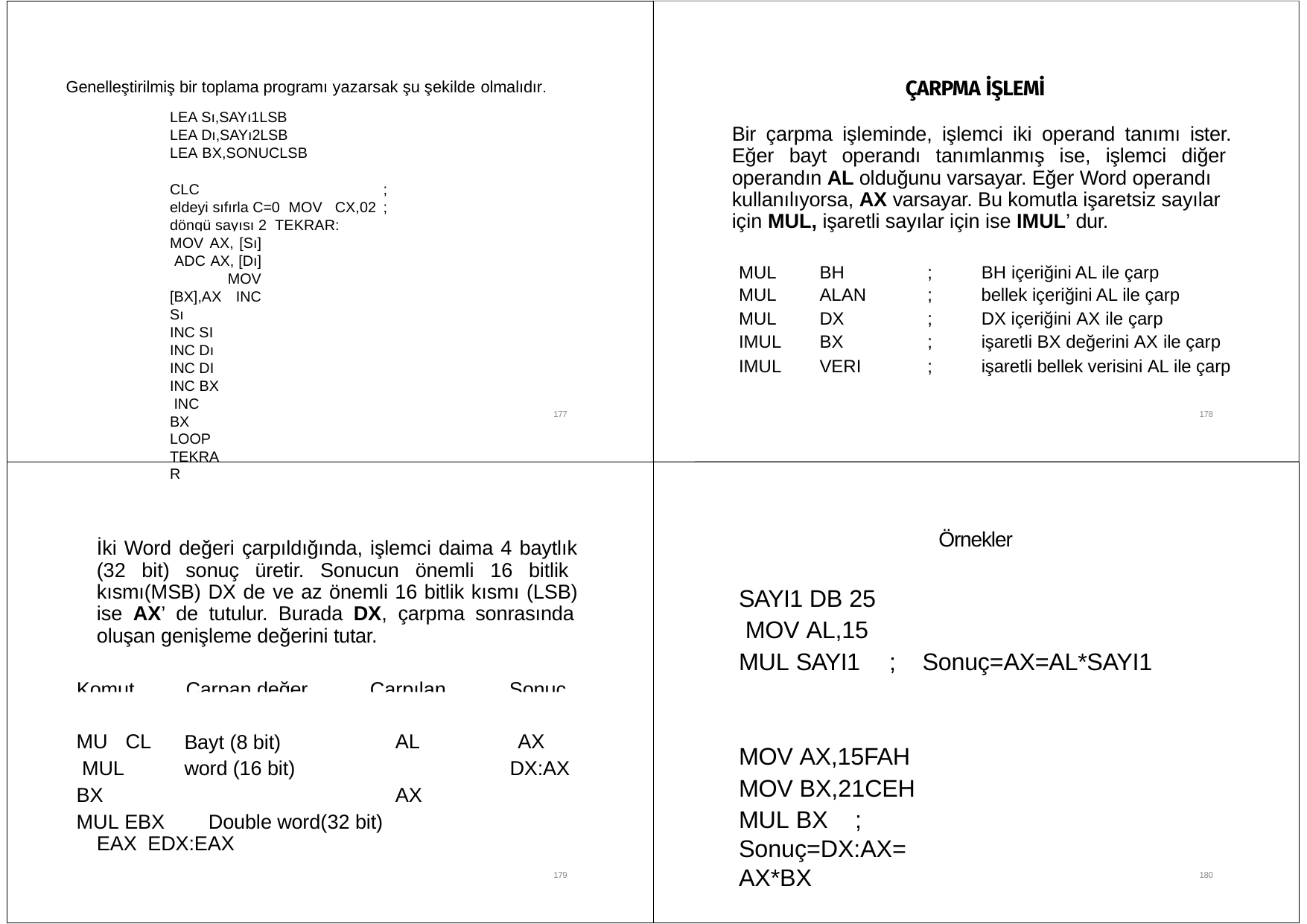

ÇARPMA İŞLEMİ
Genelleştirilmiş bir toplama programı yazarsak şu şekilde olmalıdır.
LEA Sı,SAYı1LSB  LEA Dı,SAYı2LSB  LEA BX,SONUCLSB

CLC	; eldeyi sıfırla C=0  MOV  CX,02	; döngü sayısı 2  TEKRAR:
Bir çarpma işleminde, işlemci iki operand tanımı ister.  Eğer bayt operandı tanımlanmış ise, işlemci diğer  operandın AL olduğunu varsayar. Eğer Word operandı

kullanılıyorsa, AX varsayar. Bu komutla işaretsiz sayılar  için MUL, işaretli sayılar için ise IMUL’ dur.

MOV AX, [Sı]  ADC AX, [Dı]  MOV [BX],AX  INC Sı
INC SI  INC Dı  INC DI  INC BX  INC BX
LOOP TEKRAR
| MUL | BH | ; | BH içeriğini AL ile çarp |
| --- | --- | --- | --- |
| MUL | ALAN | ; | bellek içeriğini AL ile çarp |
| MUL | DX | ; | DX içeriğini AX ile çarp |
| IMUL | BX | ; | işaretli BX değerini AX ile çarp |
| IMUL | VERI | ; | işaretli bellek verisini AL ile çarp |
177
178

Örnekler
İki Word değeri çarpıldığında, işlemci daima 4 baytlık  (32 bit) sonuç üretir. Sonucun önemli 16 bitlik  kısmı(MSB) DX de ve az önemli 16 bitlik kısmı (LSB)  ise AX’ de tutulur. Burada DX, çarpma sonrasında  oluşan genişleme değerini tutar.

Komut	Çarpan değer	Çarpılan	Sonuç
SAYI1 DB 25  MOV AL,15

MUL SAYI1	;	Sonuç=AX=AL*SAYI1

MU	CL  MUL BX
AL  AX
MUL EBX	Double word(32 bit)	EAX  EDX:EAX
Bayt (8 bit)
word (16 bit)
AX  DX:AX
MOV AX,15FAH  MOV BX,21CEH
MUL BX	;	Sonuç=DX:AX=AX*BX

179
180